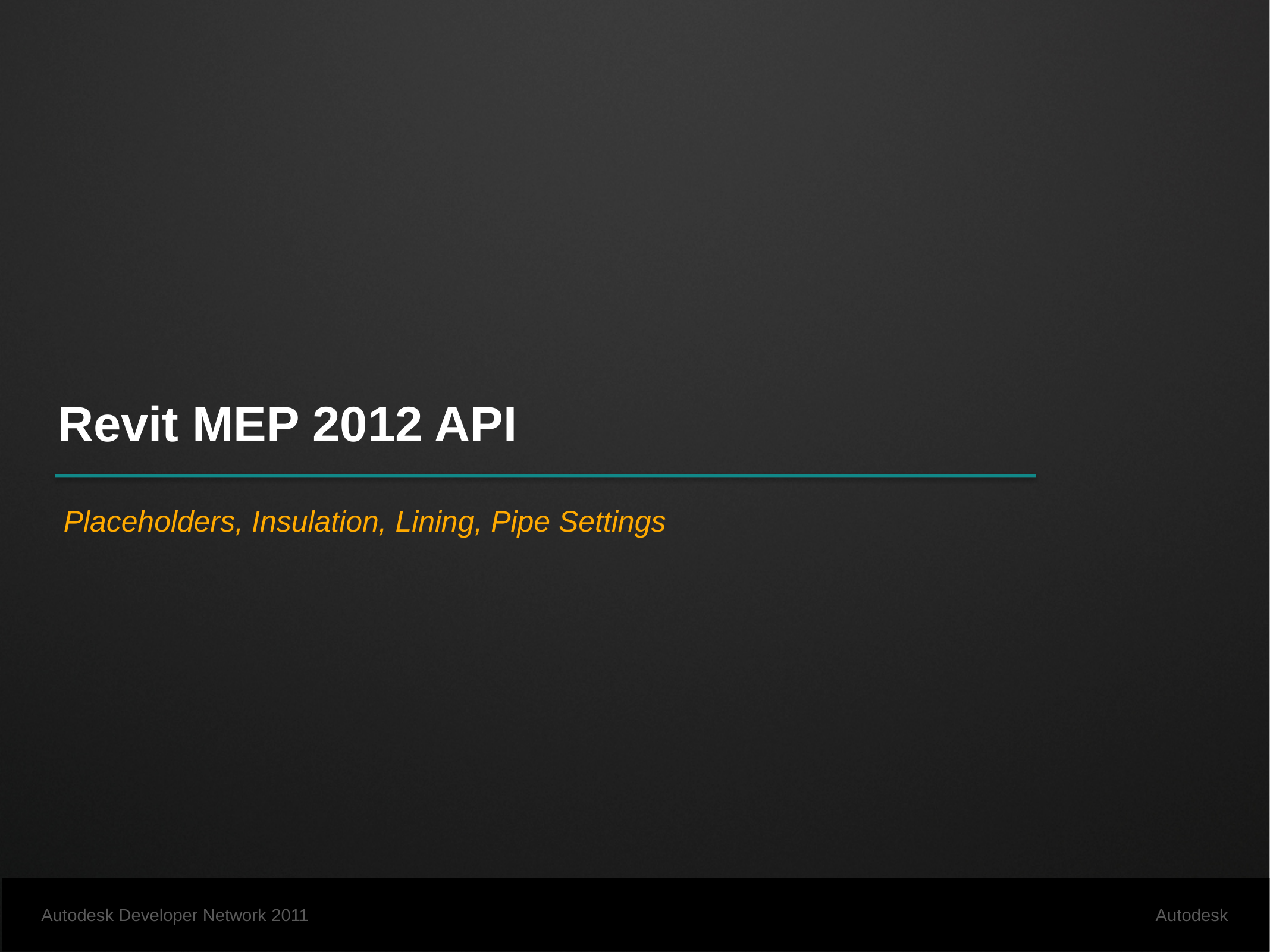

# Revit MEP 2012 API

Placeholders, Insulation, Lining, Pipe Settings